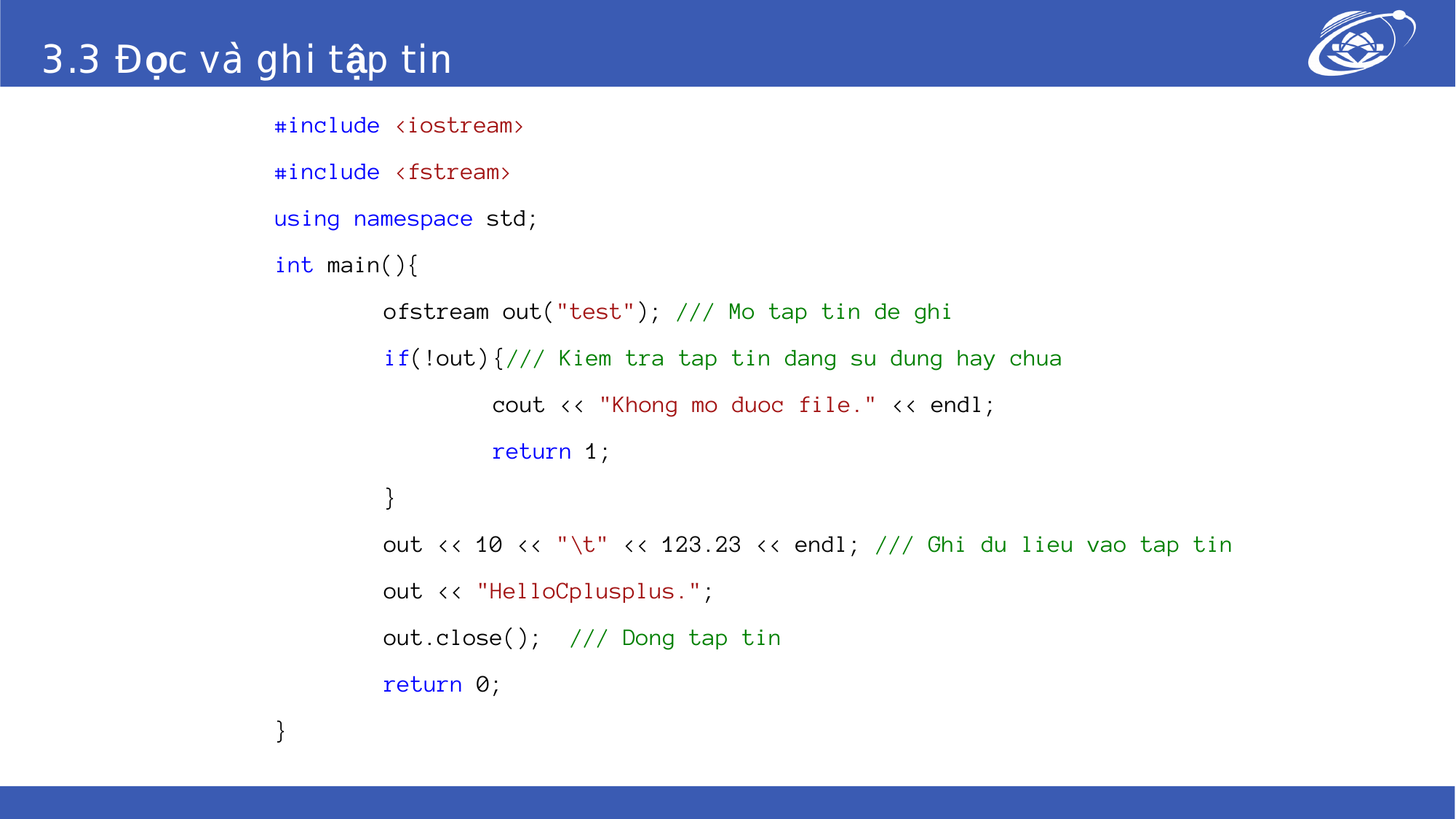

# 3.3 Đọc và ghi tập tin

#include <iostream>
#include <fstream>
using namespace std;
int main(){
	ofstream out("test"); /// Mo tap tin de ghi
	if(!out)	{/// Kiem tra tap tin dang su dung hay chua
		cout << "Khong mo duoc file." << endl;
		return 1;
	}
	out << 10 << "\t" << 123.23 << endl; /// Ghi du lieu vao tap tin
	out << "HelloCplusplus.";
	out.close();  /// Dong tap tin
	return 0;
}